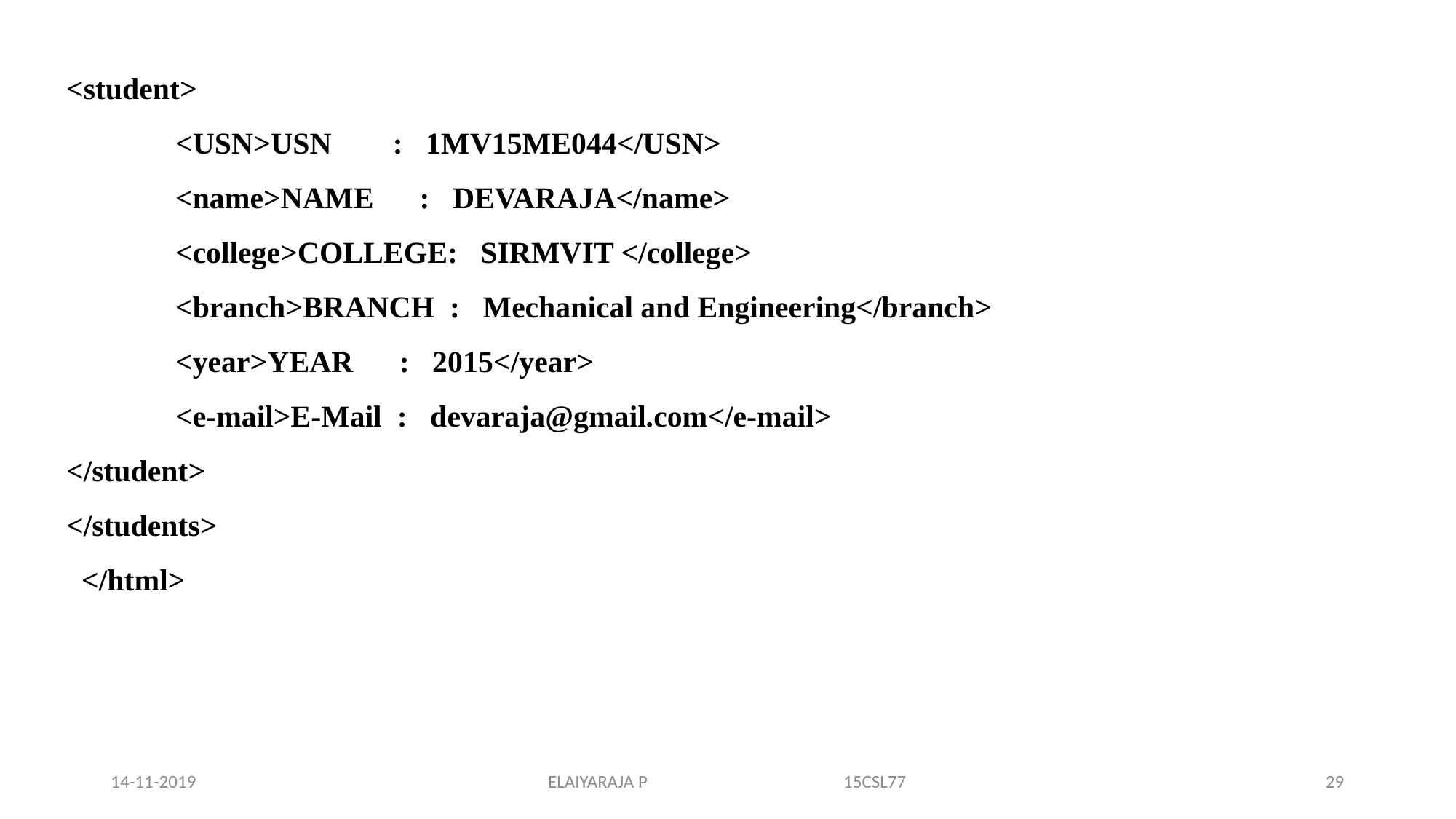

<student>
	<USN>USN        :   1MV15ME044</USN>
	<name>NAME      :   DEVARAJA</name>
	<college>COLLEGE:   SIRMVIT </college>
	<branch>BRANCH  :   Mechanical and Engineering</branch>
	<year>YEAR      :   2015</year>
	<e-mail>E-Mail  :   devaraja@gmail.com</e-mail>
</student>
</students>
  </html>
14-11-2019
ELAIYARAJA P                                               15CSL77
29